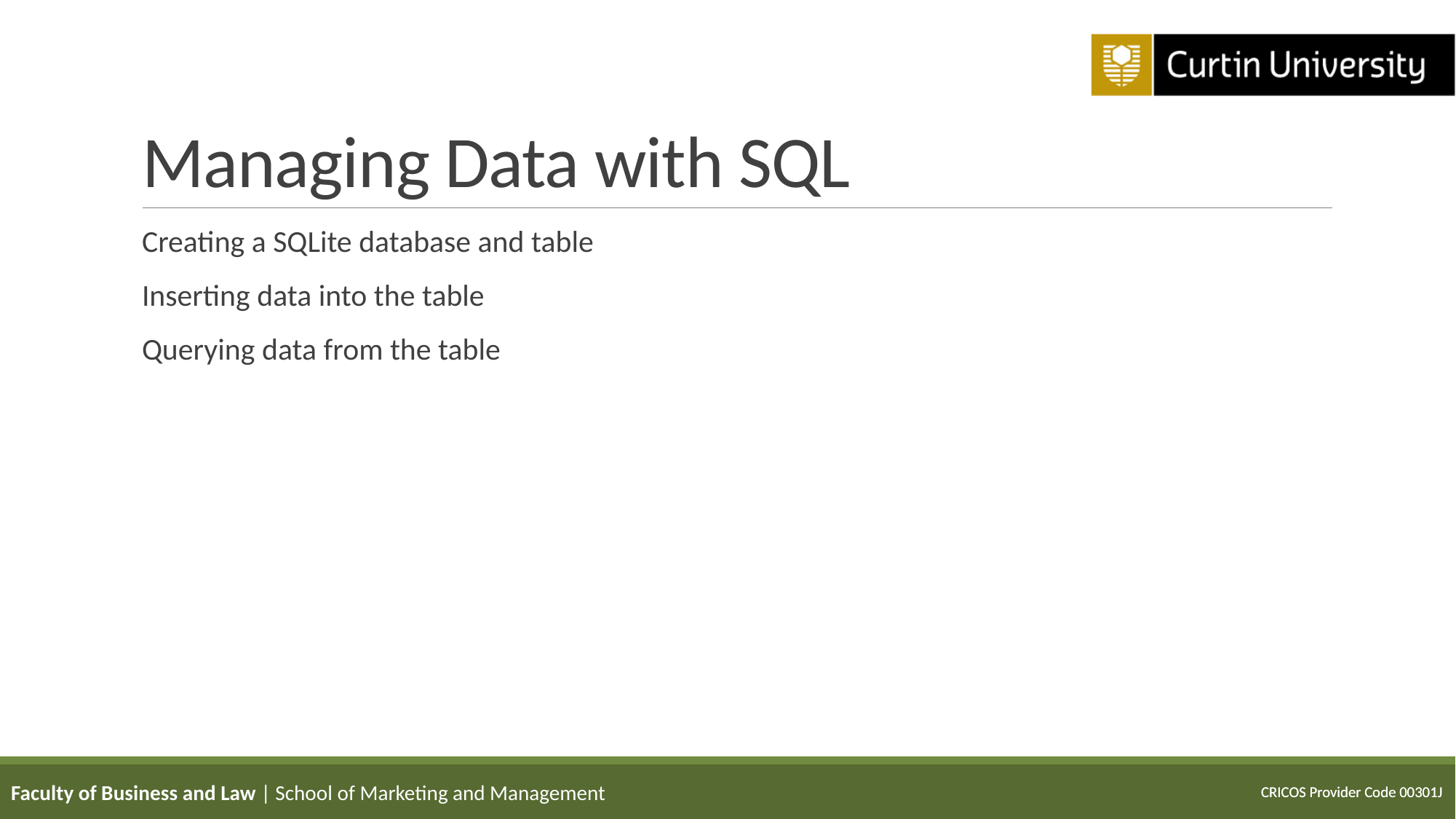

# Managing Data with SQL
Creating a SQLite database and table
Inserting data into the table
Querying data from the table
Faculty of Business and Law | School of Marketing and Management